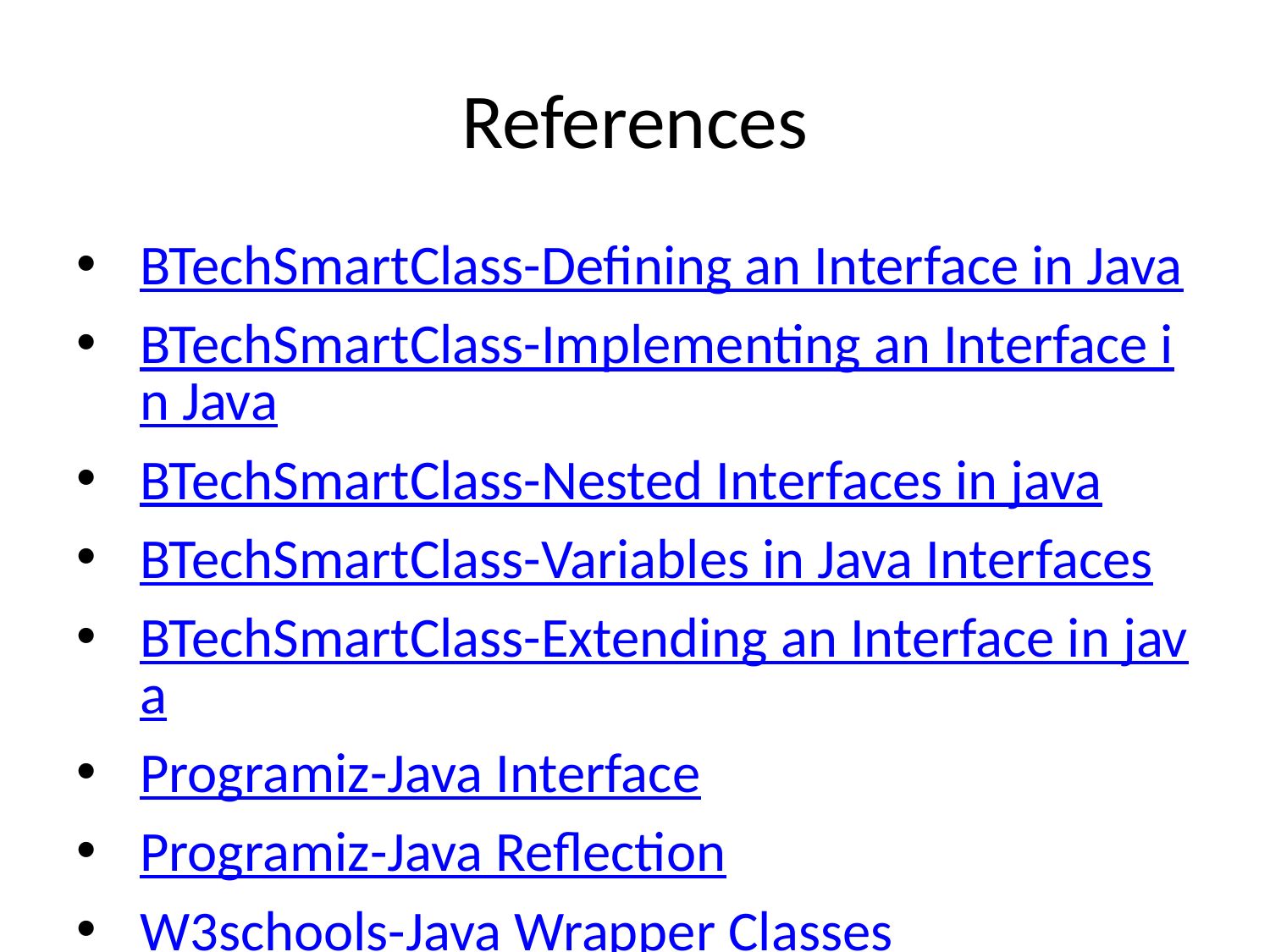

# References
BTechSmartClass-Defining an Interface in Java
BTechSmartClass-Implementing an Interface in Java
BTechSmartClass-Nested Interfaces in java
BTechSmartClass-Variables in Java Interfaces
BTechSmartClass-Extending an Interface in java
Programiz-Java Interface
Programiz-Java Reflection
W3schools-Java Wrapper Classes
W3schools-Java Lambda Expressions